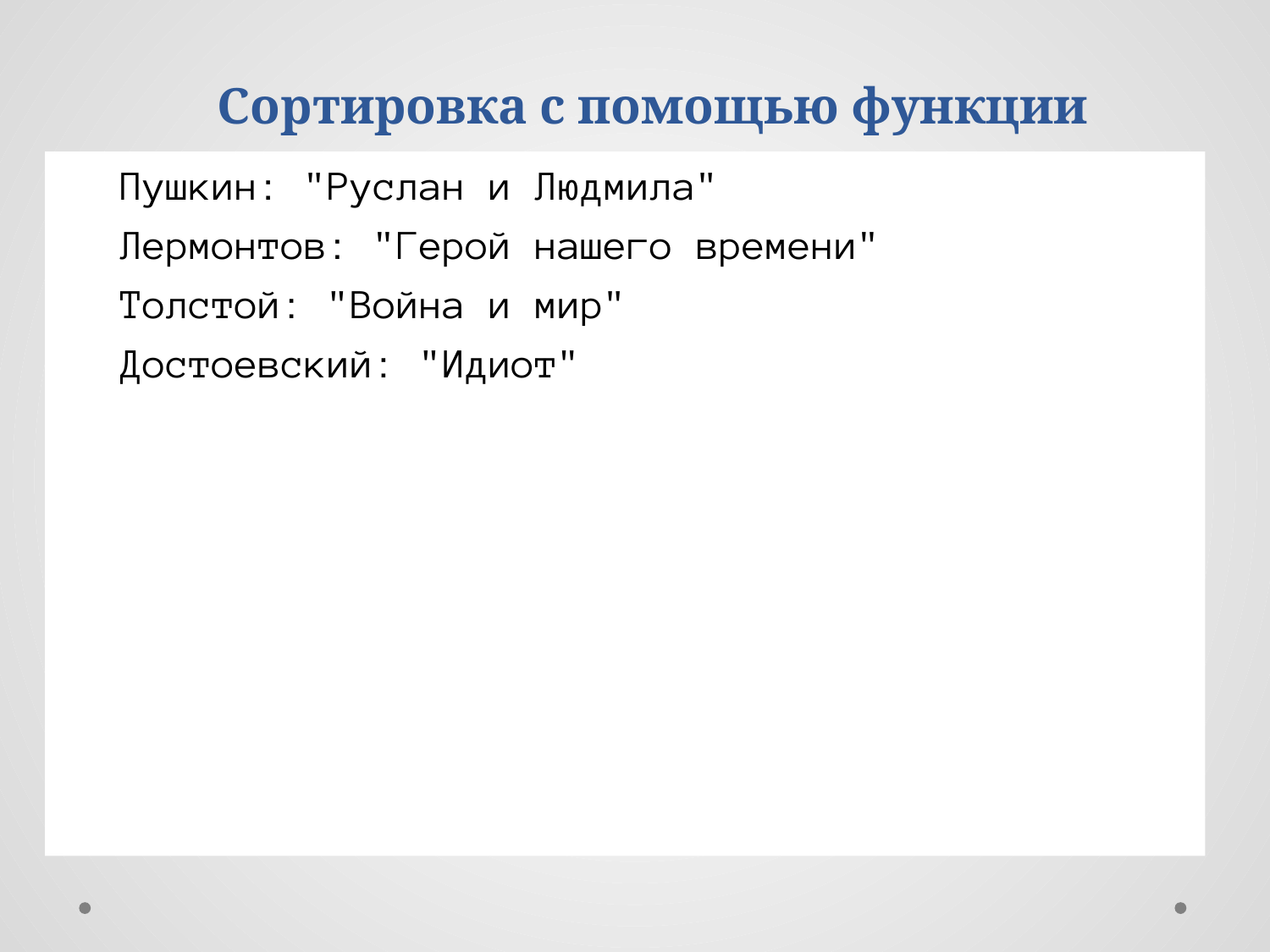

Сортировка с помощью функции
Пушкин: "Руслан и Людмила"
Лермонтов: "Герой нашего времени"
Толстой: "Война и мир"
Достоевский: "Идиот"